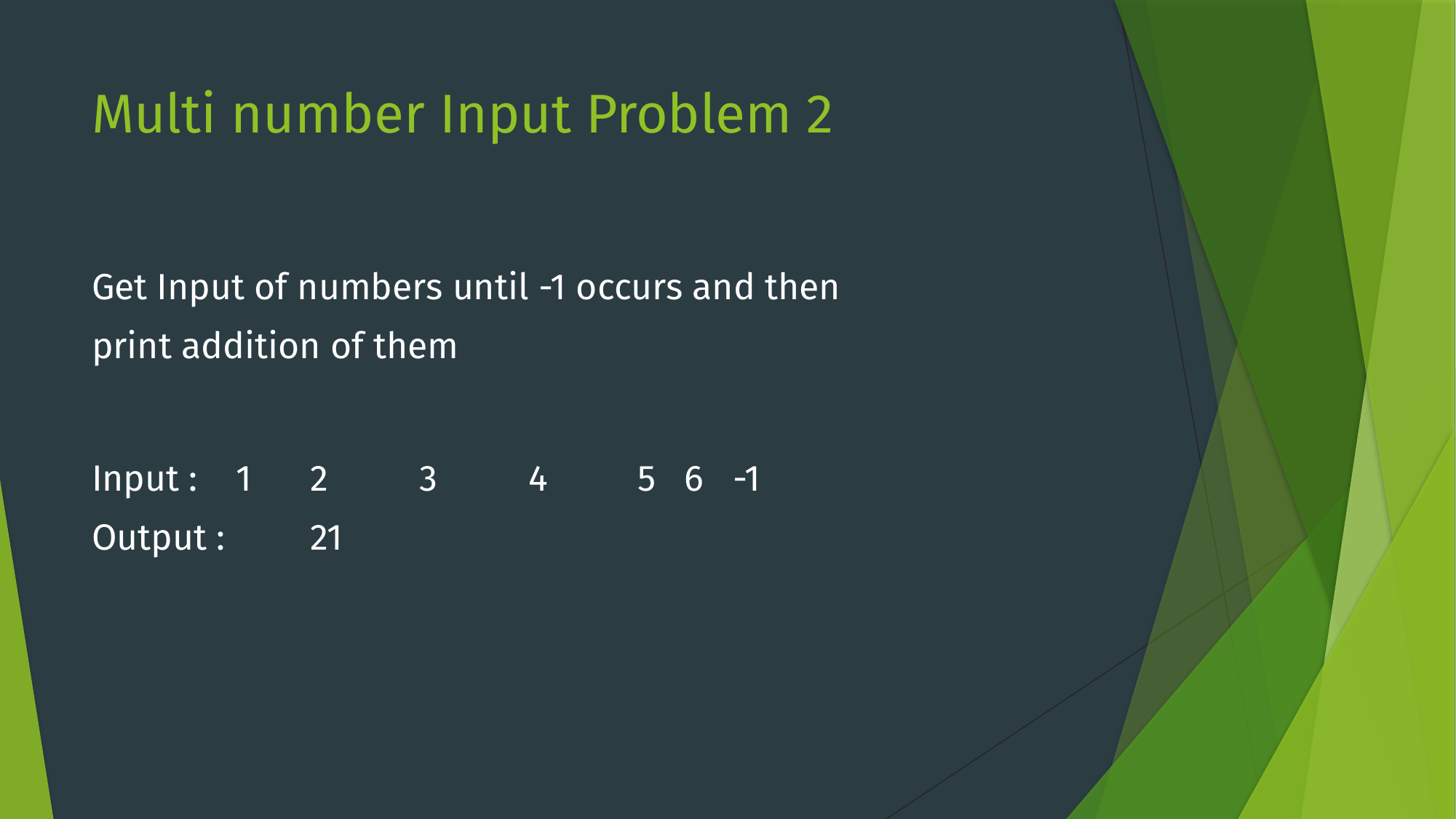

# Multi number Input Problem 2
Get Input of numbers until -1 occurs and then
print addition of them

Input :    1	2	3	4	5   6   -1
Output : 	21